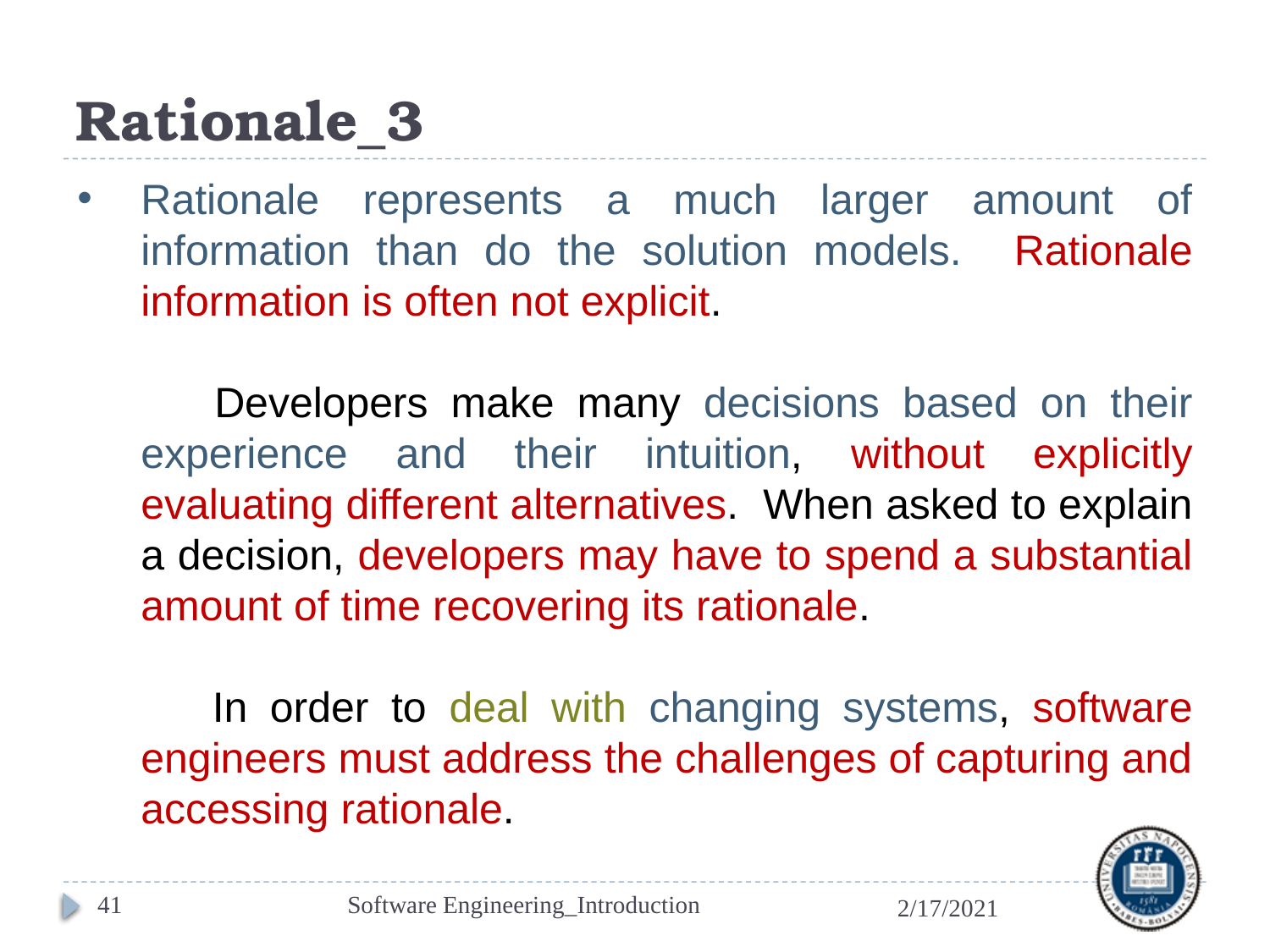

# Rationale_3
Rationale represents a much larger amount of information than do the solution models.  Rationale information is often not explicit.

      Developers make many decisions based on their experience and their intuition, without explicitly evaluating different alternatives.  When asked to explain a decision, developers may have to spend a substantial amount of time recovering its rationale.

      In order to deal with changing systems, software engineers must address the challenges of capturing and accessing rationale.
41
Software Engineering_Introduction
2/17/2021